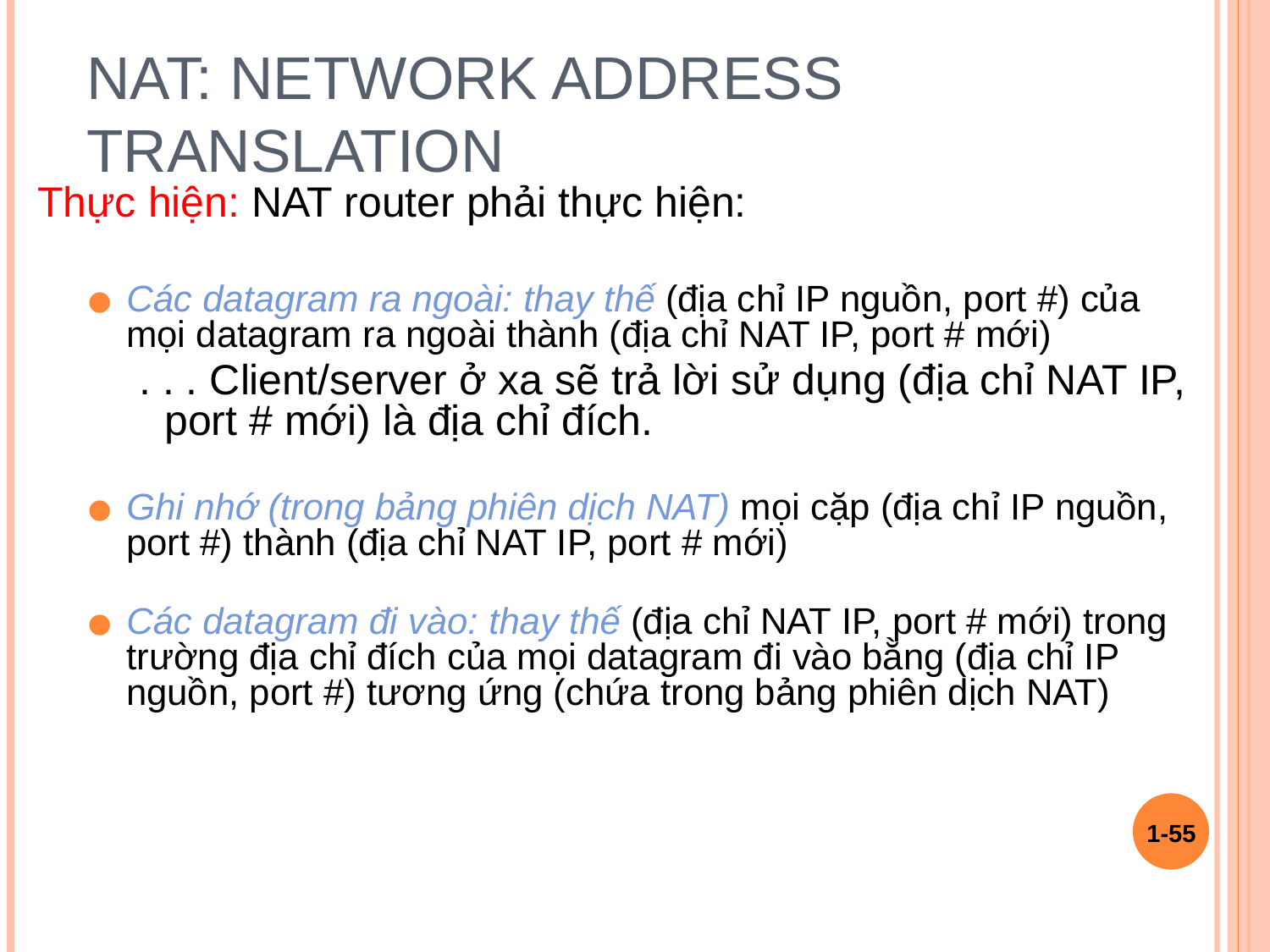

# NAT: Network Address Translation
Thực hiện: NAT router phải thực hiện:
Các datagram ra ngoài: thay thế (địa chỉ IP nguồn, port #) của mọi datagram ra ngoài thành (địa chỉ NAT IP, port # mới)
. . . Client/server ở xa sẽ trả lời sử dụng (địa chỉ NAT IP, port # mới) là địa chỉ đích.
Ghi nhớ (trong bảng phiên dịch NAT) mọi cặp (địa chỉ IP nguồn, port #) thành (địa chỉ NAT IP, port # mới)
Các datagram đi vào: thay thế (địa chỉ NAT IP, port # mới) trong trường địa chỉ đích của mọi datagram đi vào bằng (địa chỉ IP nguồn, port #) tương ứng (chứa trong bảng phiên dịch NAT)

1-55